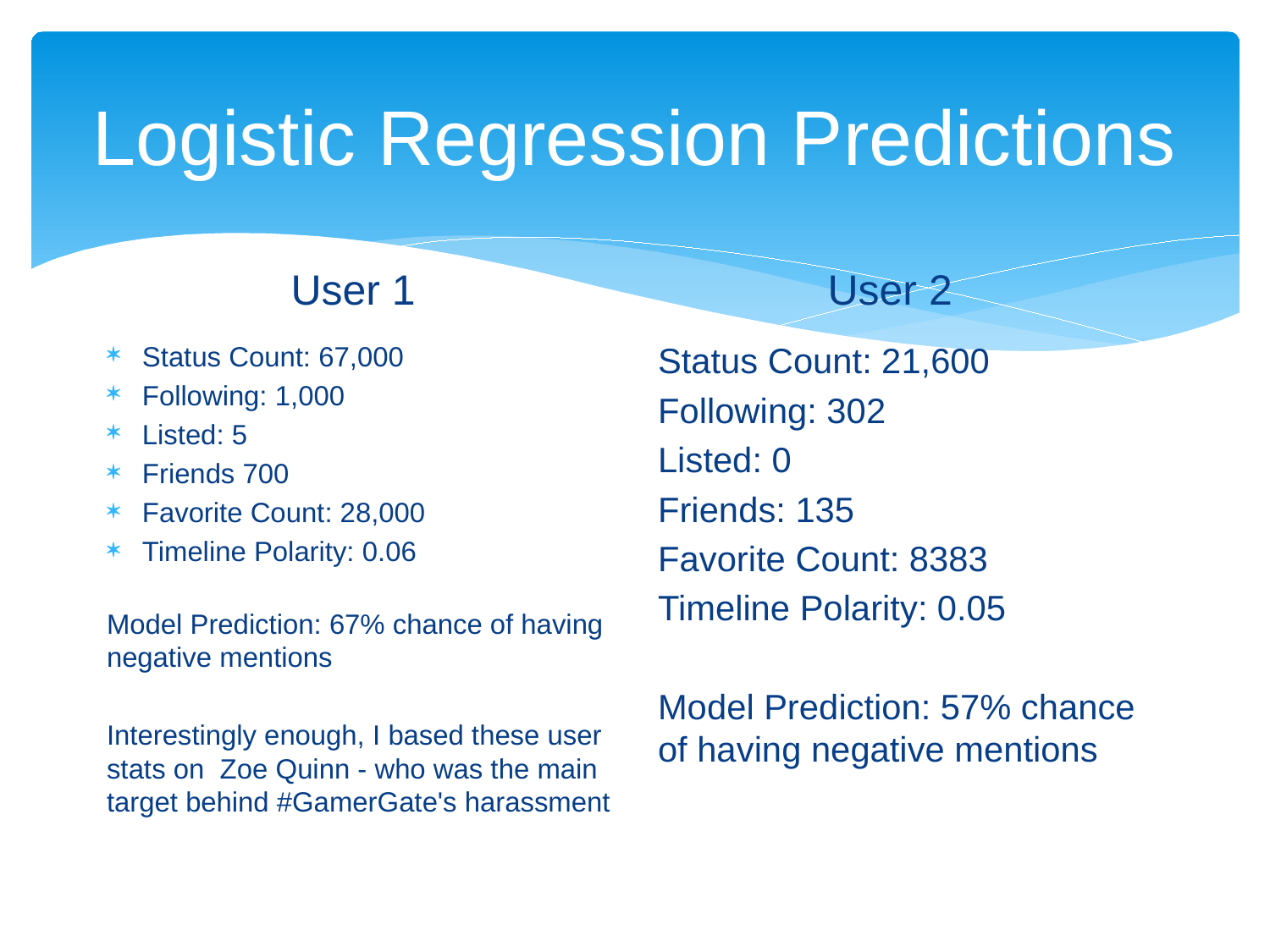

# Logistic Regression Predictions
User 1
User 2
Status Count: 67,000
Following: 1,000
Listed: 5
Friends 700
Favorite Count: 28,000
Timeline Polarity: 0.06
Model Prediction: 67% chance of having negative mentions

Interestingly enough, I based these user stats on  Zoe Quinn - who was the main target behind #GamerGate's harassment
Status Count: 21,600
Following: 302
Listed: 0
Friends: 135
Favorite Count: 8383
Timeline Polarity: 0.05

Model Prediction: 57% chance of having negative mentions